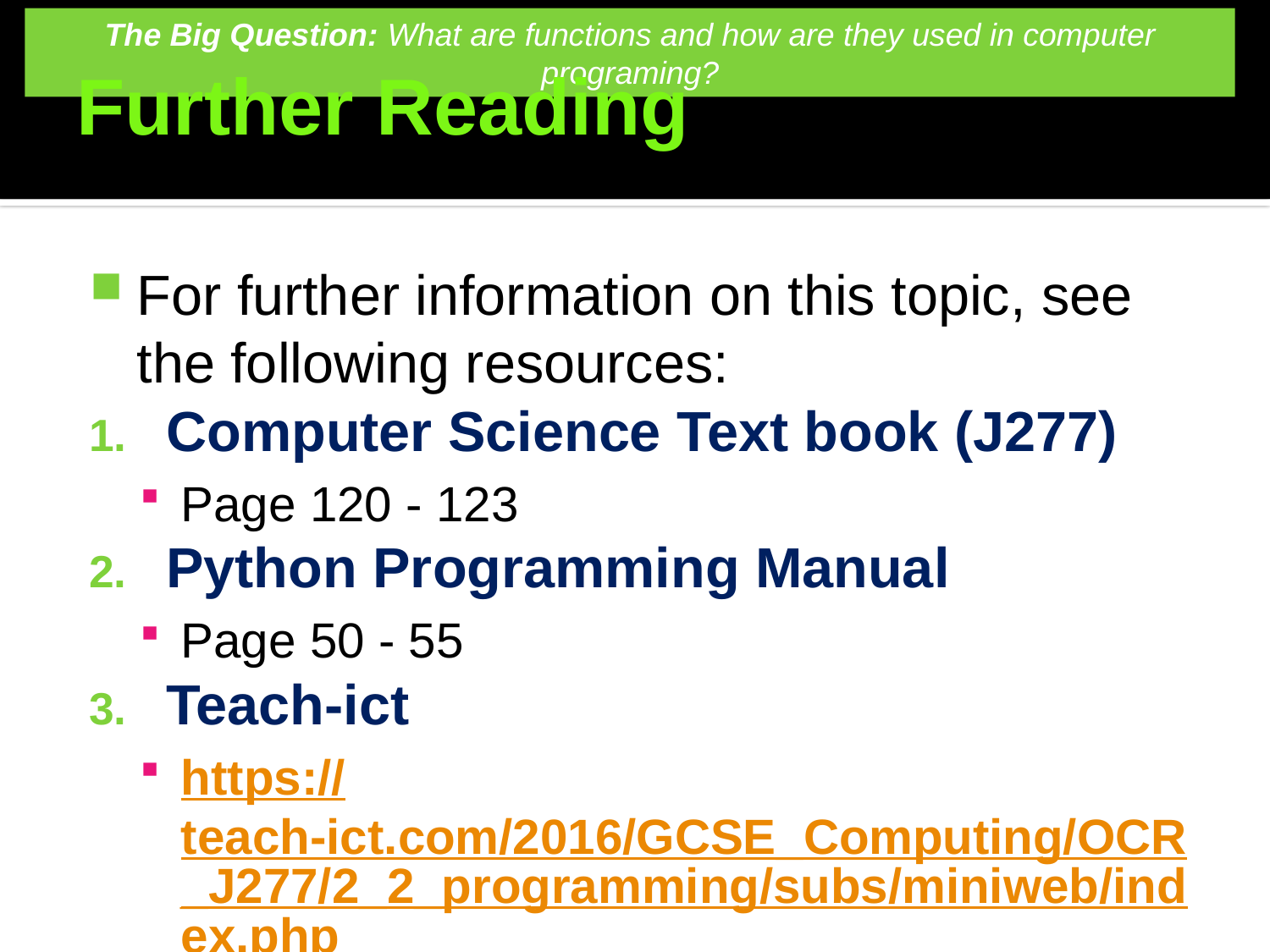

# Further Reading
For further information on this topic, see the following resources:
Computer Science Text book (J277)
Page 120 - 123
Python Programming Manual
Page 50 - 55
Teach-ict
https://teach-ict.com/2016/GCSE_Computing/OCR_J277/2_2_programming/subs/miniweb/index.php